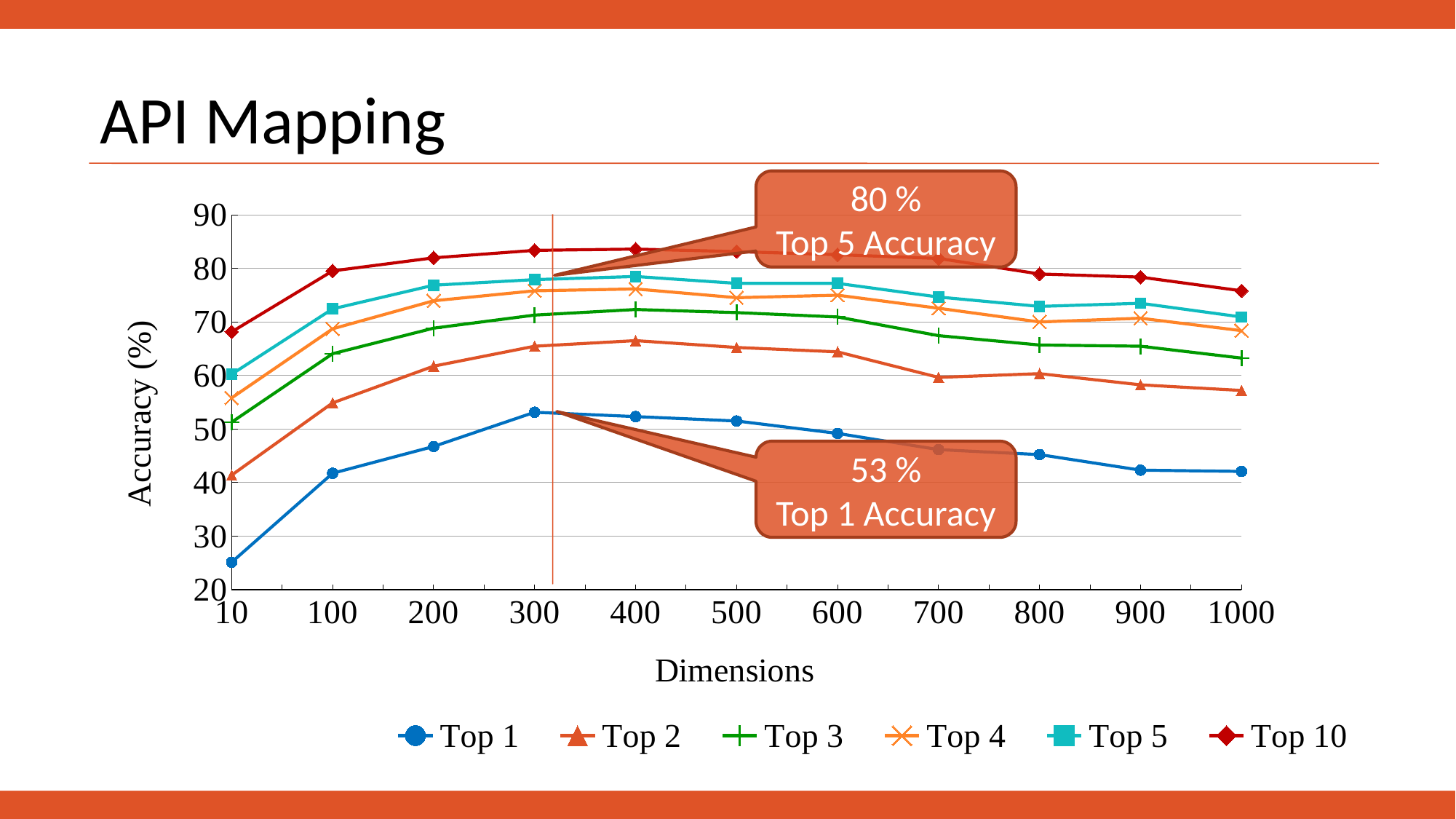

API Mapping
80 %
Top 5 Accuracy

### Chart

| Category | Running Time | Top 1 | Top 2 | Top 3 | Top 4 | Top 5 | Top 10 |
|---|---|---|---|---|---|---|---|
| 10 | 0.746027222222222 | 25.1162790697674 | 41.3953488372093 | 51.2790697674419 | 55.8139534883721 | 60.2325581395349 | 68.1395348837209 |
| 100 | 1.53626333333333 | 41.7441860465116 | 54.8837209302326 | 64.0697674418605 | 68.7209302325581 | 72.4418604651163 | 79.5348837209302 |
| 200 | 3.35619861111111 | 46.7441860465116 | 61.7441860465116 | 68.8372093023256 | 73.953488372093 | 76.8604651162791 | 81.9767441860465 |
| 300 | 6.41343138888889 | 53.1395348837209 | 65.4651162790698 | 71.2790697674419 | 75.8139534883721 | 77.9069767441861 | 83.3720930232558 |
| 400 | 11.7953136111111 | 52.3255813953488 | 66.5116279069767 | 72.3255813953488 | 76.1627906976744 | 78.4883720930232 | 83.6046511627907 |
| 500 | 17.0861530555556 | 51.5116279069767 | 65.2325581395349 | 71.7441860465116 | 74.5348837209302 | 77.2093023255814 | 83.1395348837209 |
| 600 | 24.9918572222222 | 49.1860465116279 | 64.4186046511628 | 70.9302325581395 | 75.0 | 77.2093023255814 | 82.5581395348837 |
| 700 | 32.8847930555556 | 46.1627906976744 | 59.6511627906977 | 67.4418604651163 | 72.5581395348837 | 74.6511627906977 | 81.8604651162791 |
| 800 | 43.7012169444444 | 45.2325581395349 | 60.3488372093023 | 65.6976744186047 | 70.0 | 72.9069767441861 | 78.953488372093 |
| 900 | 54.0 | 42.3255813953488 | 58.2558139534884 | 65.4651162790698 | 70.6976744186047 | 73.4883720930233 | 78.3720930232558 |
| 1000 | 68.0 | 42.093023255814 | 57.2093023255814 | 63.2558139534884 | 68.3720930232558 | 70.9302325581395 | 75.8139534883721 |

### Chart

| Category | Top 1 | Top 2 | Top 3 | Top 4 | Top 5 | Top 10 |
|---|---|---|---|---|---|---|
| 10 | 25.1162790697674 | 41.3953488372093 | 51.2790697674419 | 55.8139534883721 | 60.2325581395349 | 68.1395348837209 |
| 100 | 41.7441860465116 | 54.8837209302326 | 64.0697674418605 | 68.7209302325581 | 72.4418604651163 | 79.5348837209302 |
| 200 | 46.7441860465116 | 61.7441860465116 | 68.8372093023256 | 73.953488372093 | 76.8604651162791 | 81.9767441860465 |
| 300 | 53.1395348837209 | 65.4651162790698 | 71.2790697674419 | 75.8139534883721 | 77.9069767441861 | 83.3720930232558 |
| 400 | 52.3255813953488 | 66.5116279069767 | 72.3255813953488 | 76.1627906976744 | 78.4883720930232 | 83.6046511627907 |
| 500 | 51.5116279069767 | 65.2325581395349 | 71.7441860465116 | 74.5348837209302 | 77.2093023255814 | 83.1395348837209 |
| 600 | 49.1860465116279 | 64.4186046511628 | 70.9302325581395 | 75.0 | 77.2093023255814 | 82.5581395348837 |
| 700 | 46.1627906976744 | 59.6511627906977 | 67.4418604651163 | 72.5581395348837 | 74.6511627906977 | 81.8604651162791 |
| 800 | 45.2325581395349 | 60.3488372093023 | 65.6976744186047 | 70.0 | 72.9069767441861 | 78.953488372093 |
| 900 | 42.3255813953488 | 58.2558139534884 | 65.4651162790698 | 70.6976744186047 | 73.4883720930233 | 78.3720930232558 |
| 1000 | 42.093023255814 | 57.2093023255814 | 63.2558139534884 | 68.3720930232558 | 70.9302325581395 | 75.8139534883721 |
53 %
Top 1 Accuracy